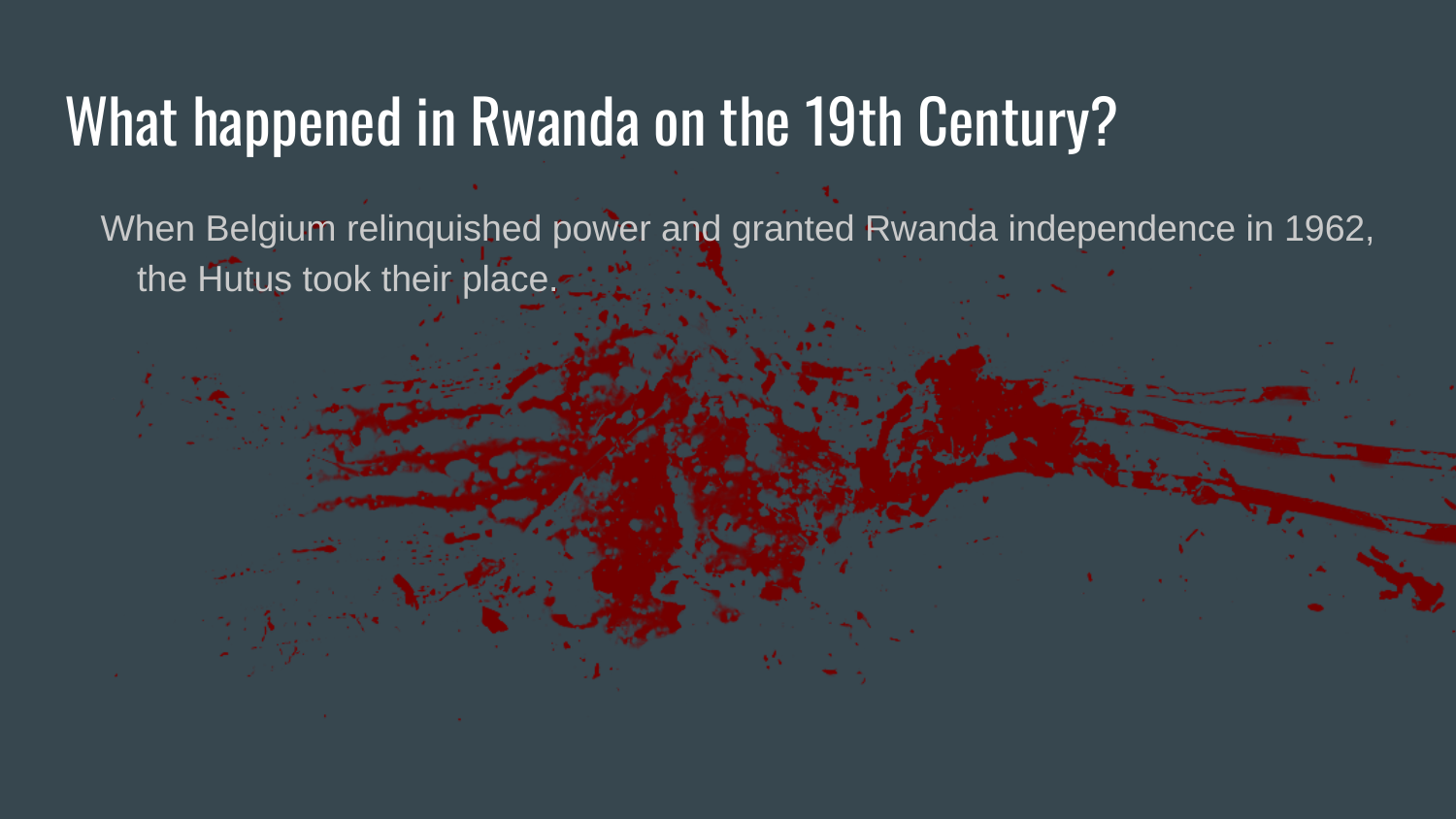

# What happened in Rwanda on the 19th Century?
When Belgium relinquished power and granted Rwanda independence in 1962, the Hutus took their place.